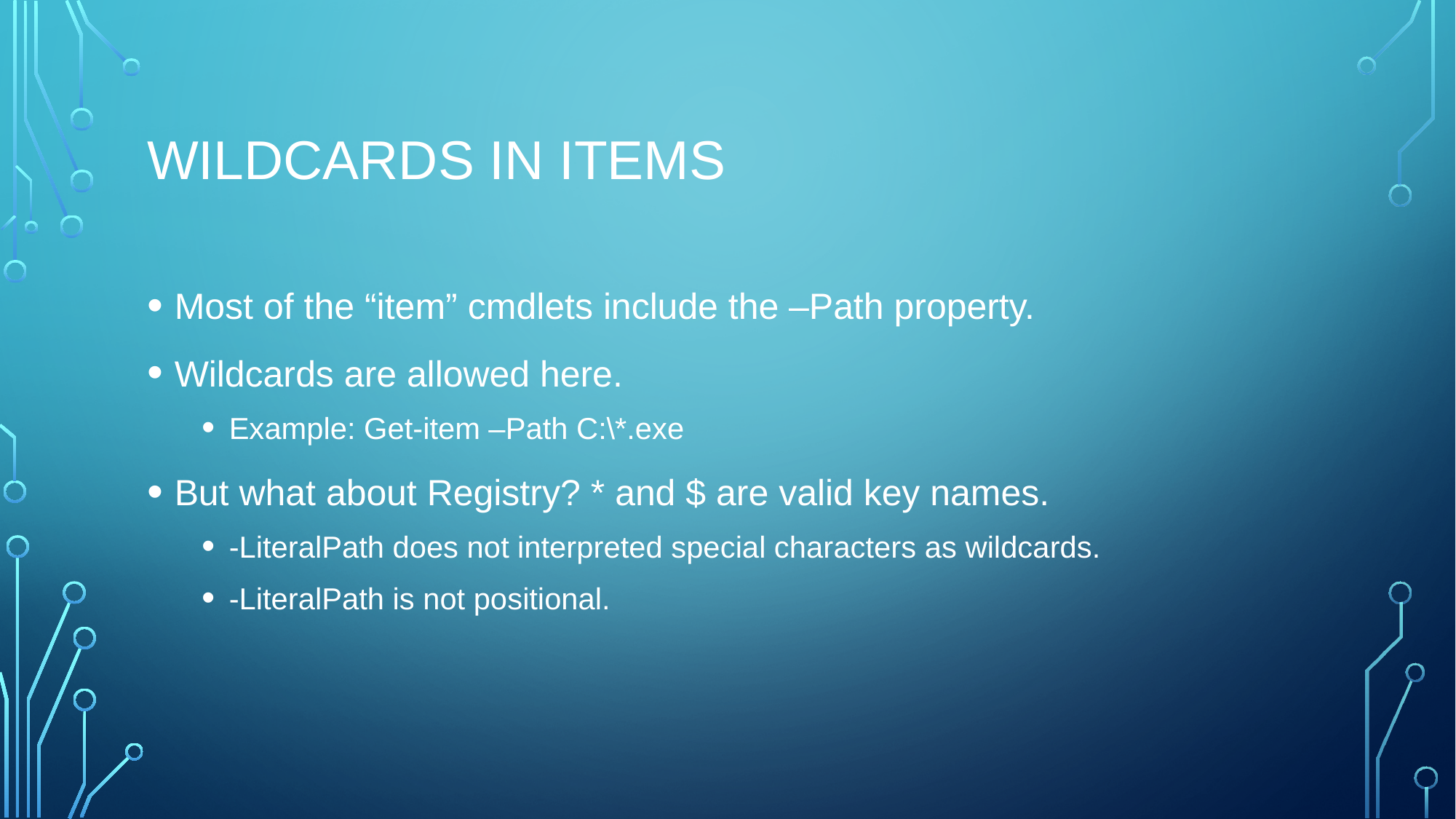

# Wildcards in Items
Most of the “item” cmdlets include the –Path property.
Wildcards are allowed here.
Example: Get-item –Path C:\*.exe
But what about Registry? * and $ are valid key names.
-LiteralPath does not interpreted special characters as wildcards.
-LiteralPath is not positional.